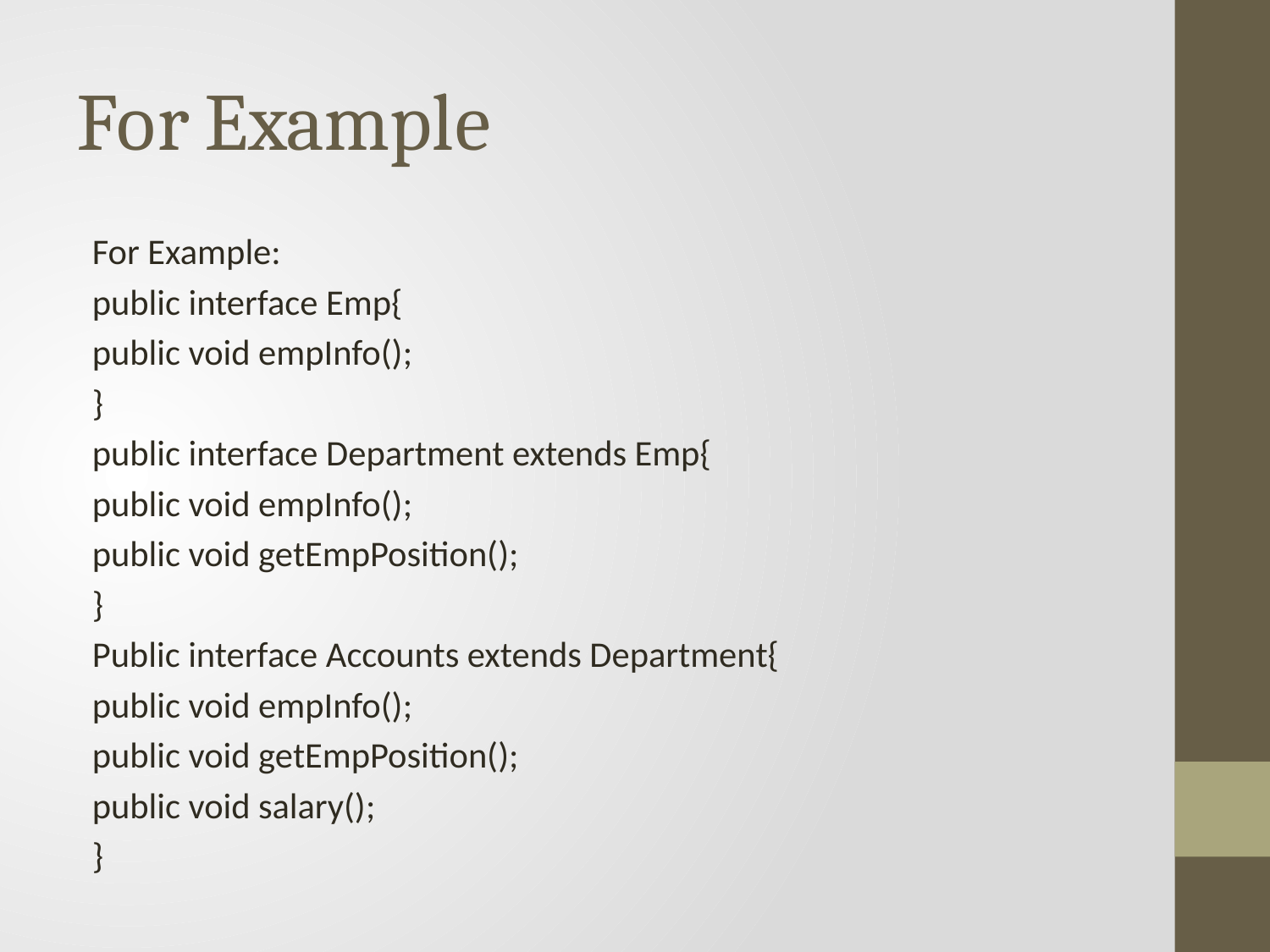

# For Example
For Example:
public interface Emp{
public void empInfo();
}
public interface Department extends Emp{
public void empInfo();
public void getEmpPosition();
}
Public interface Accounts extends Department{
public void empInfo();
public void getEmpPosition();
public void salary();
}